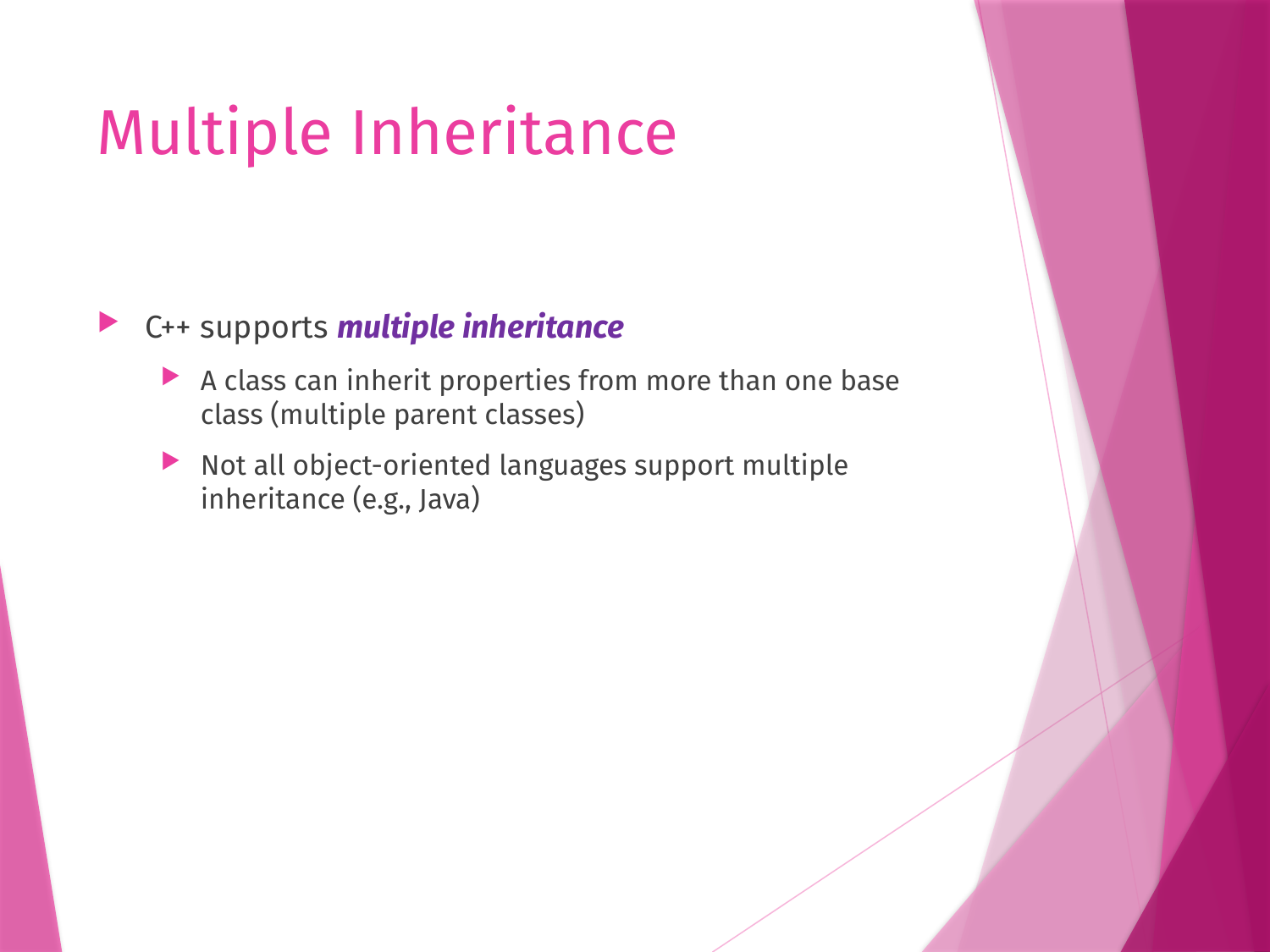

# Multiple Inheritance
C++ supports multiple inheritance
A class can inherit properties from more than one base class (multiple parent classes)
Not all object-oriented languages support multiple inheritance (e.g., Java)